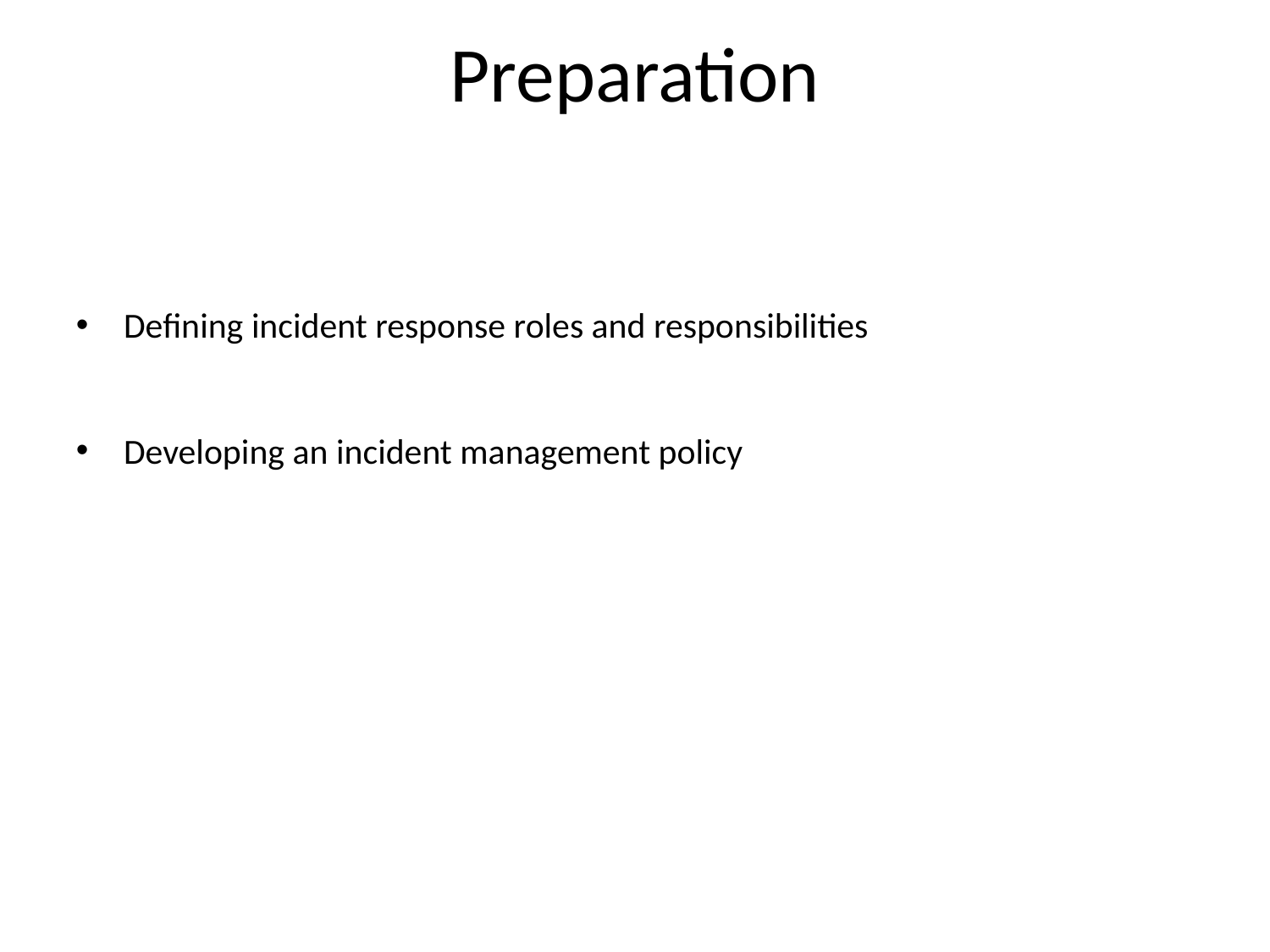

# Preparation

Defining incident response roles and responsibilities

Developing an incident management policy